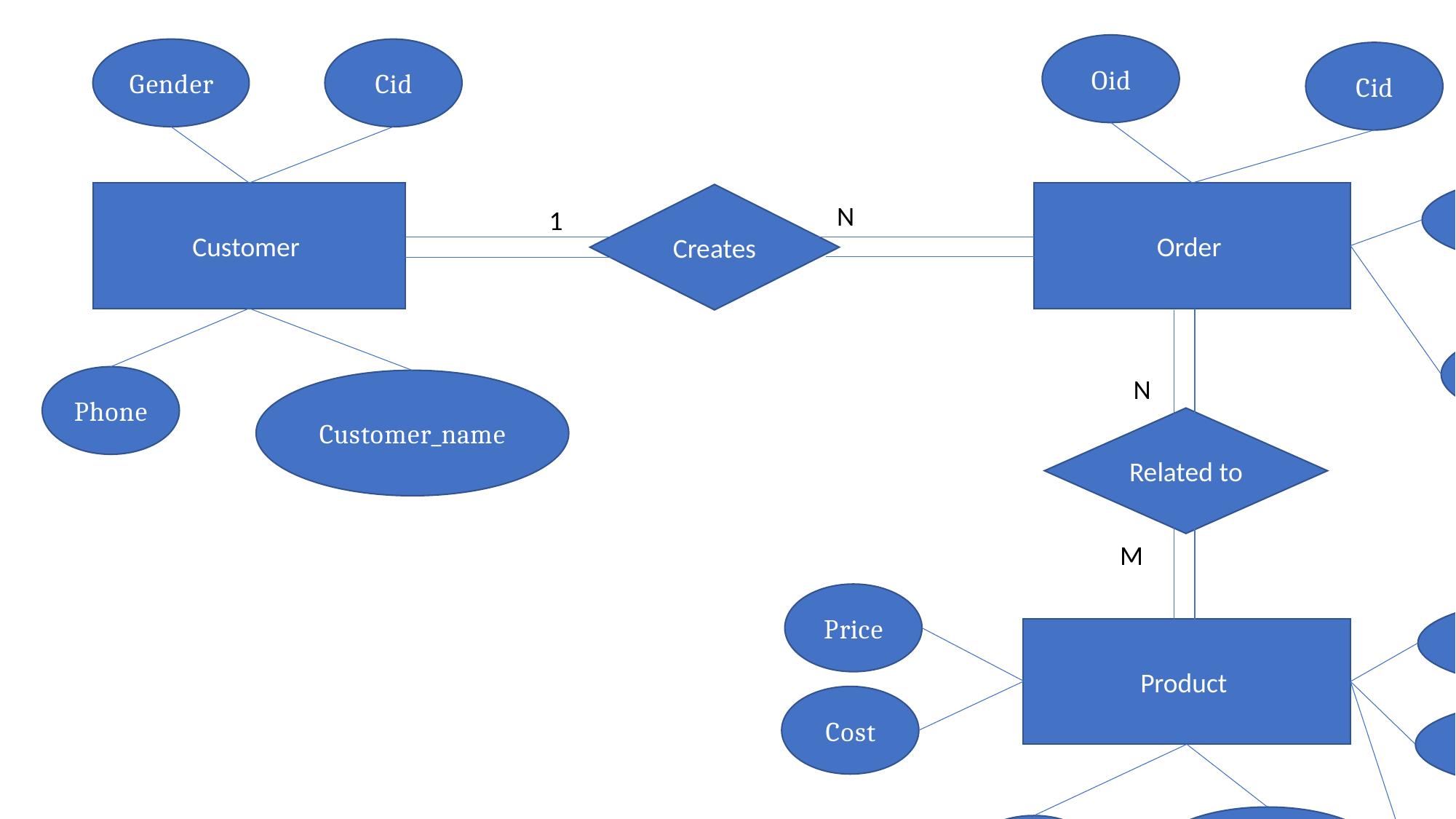

Oid
Gender
Cid
Cid
Is_completed
Customer
Order
Creates
N
1
Total_price
N
Phone
Customer_name
Related to
M
Price
Is_on_sale
Product
Cost
Product_name
description
available_stock
Pid